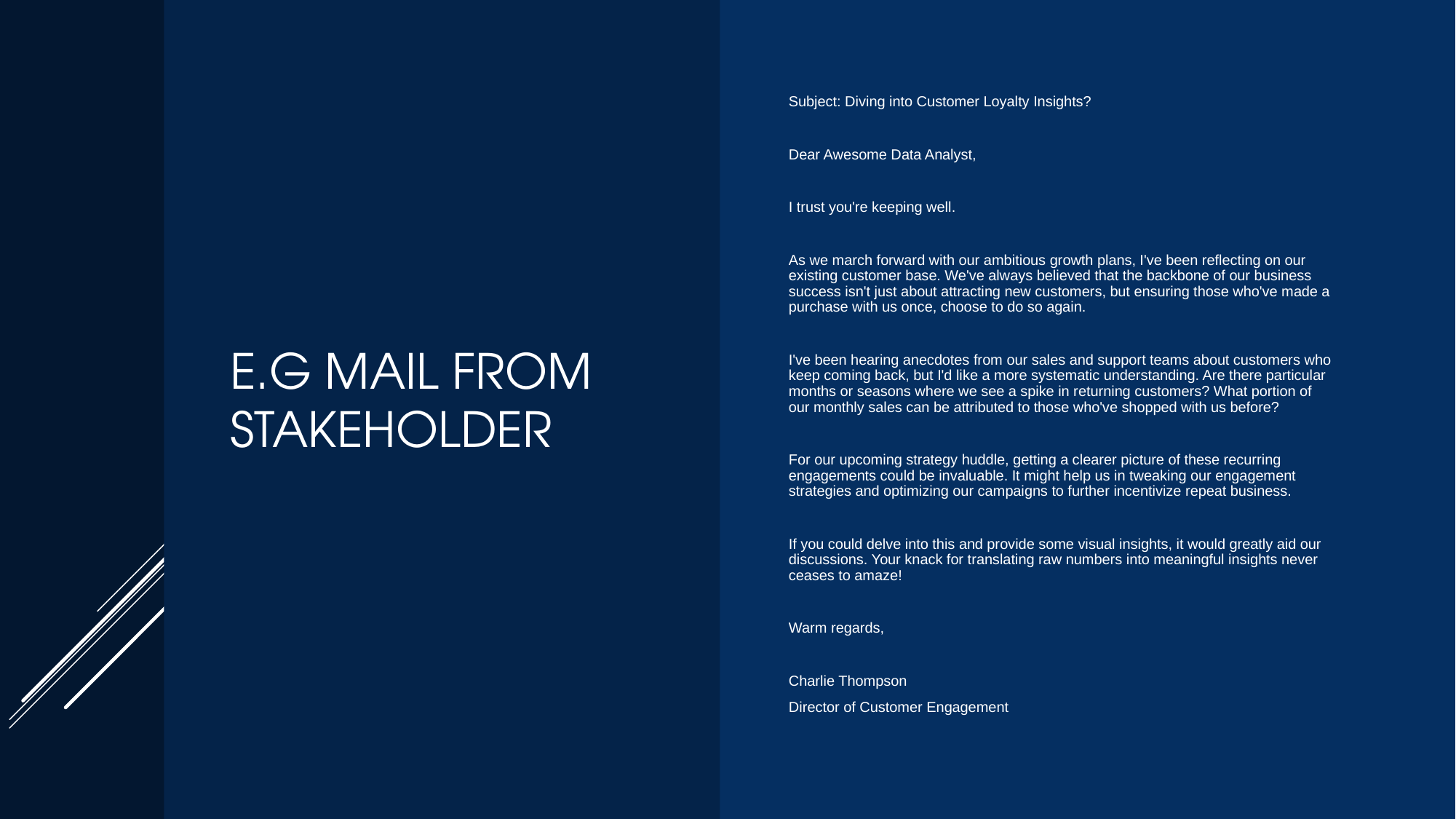

# e.G Mail From Stakeholder
Subject: Diving into Customer Loyalty Insights?

Dear Awesome Data Analyst,

I trust you're keeping well.

As we march forward with our ambitious growth plans, I've been reflecting on our existing customer base. We've always believed that the backbone of our business success isn't just about attracting new customers, but ensuring those who've made a purchase with us once, choose to do so again.

I've been hearing anecdotes from our sales and support teams about customers who keep coming back, but I'd like a more systematic understanding. Are there particular months or seasons where we see a spike in returning customers? What portion of our monthly sales can be attributed to those who've shopped with us before?

For our upcoming strategy huddle, getting a clearer picture of these recurring engagements could be invaluable. It might help us in tweaking our engagement strategies and optimizing our campaigns to further incentivize repeat business.

If you could delve into this and provide some visual insights, it would greatly aid our discussions. Your knack for translating raw numbers into meaningful insights never ceases to amaze!

Warm regards,

Charlie Thompson
Director of Customer Engagement